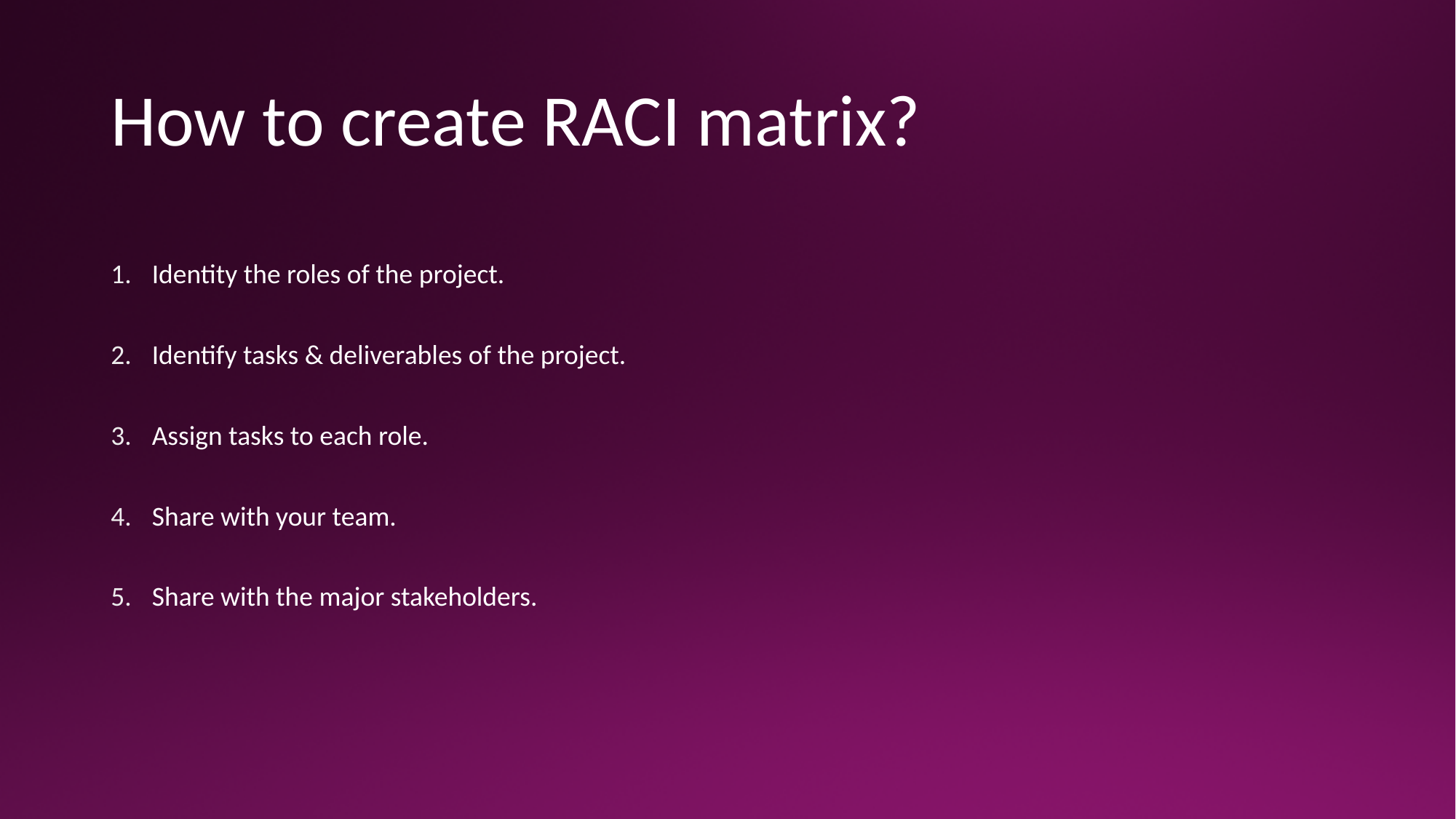

# How to create RACI matrix?
Identity the roles of the project.
Identify tasks & deliverables of the project.
Assign tasks to each role.
Share with your team.
Share with the major stakeholders.